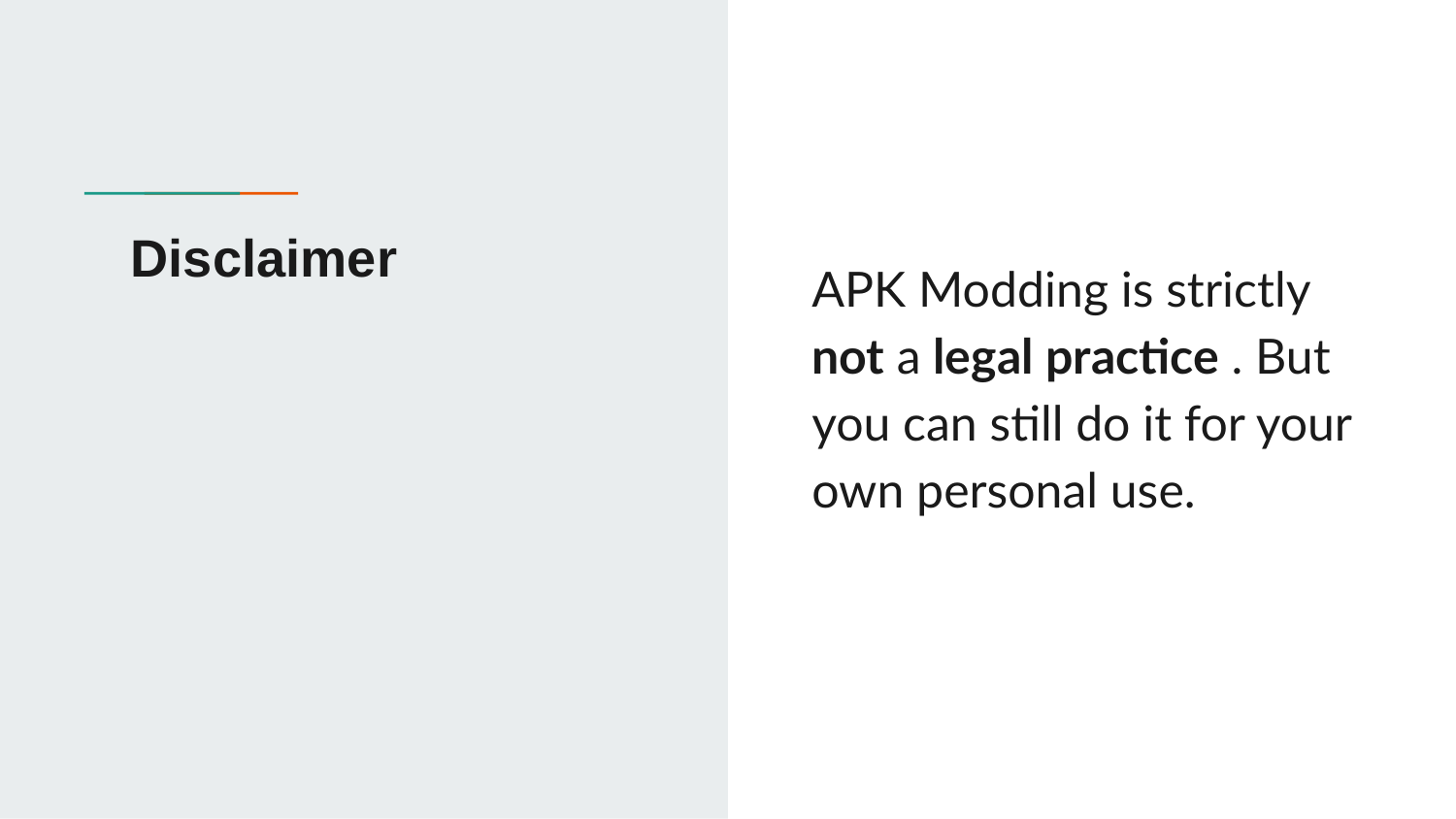

# Disclaimer
APK Modding is strictly not a legal practice . But you can still do it for your own personal use.